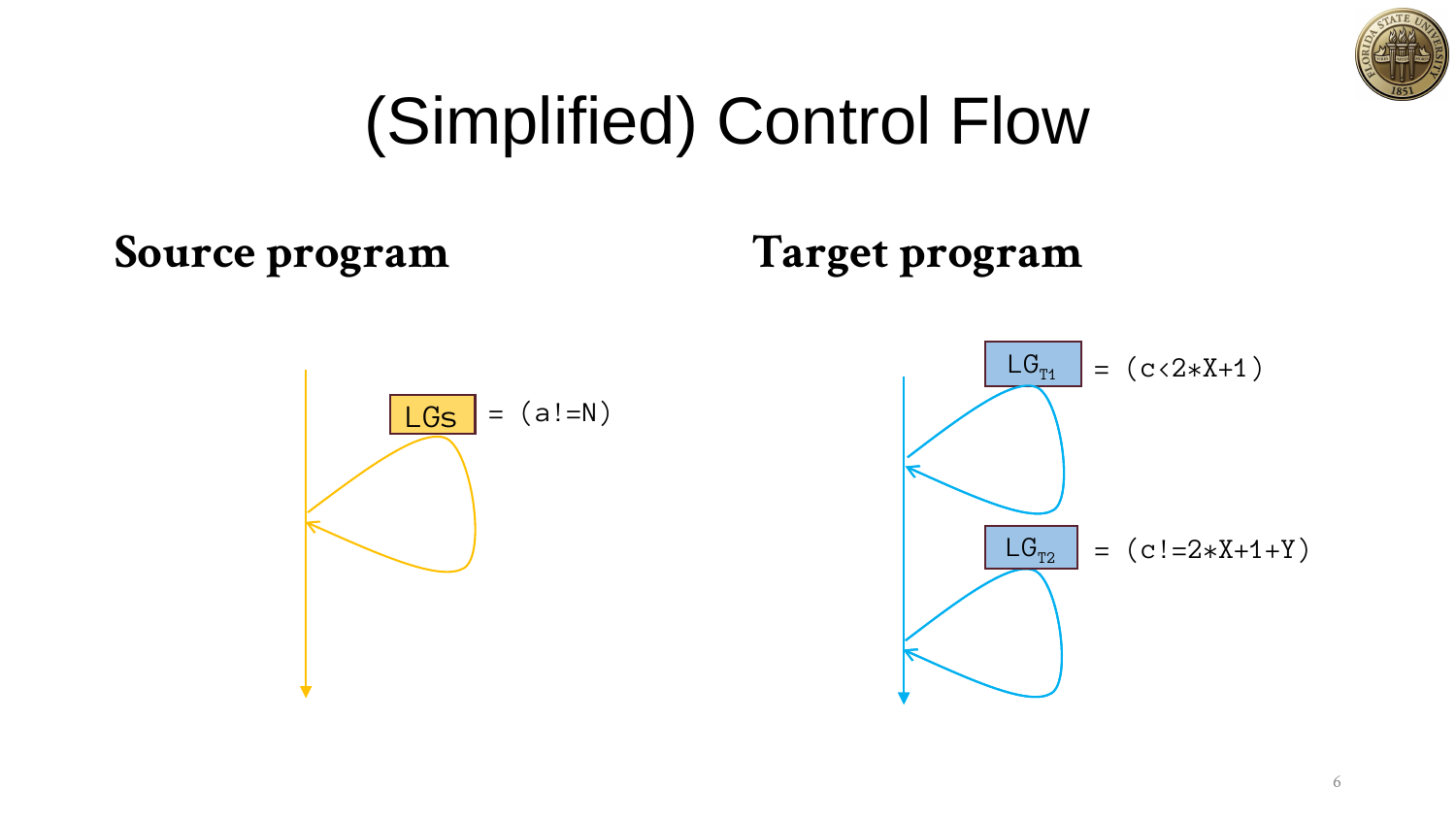

# (Simplified) Control Flow
Source program
Target program
= (c<2*X+1)
LGT1

LGT2

LGT1
LGs

LGT2

= (a!=N)
= (c!=2*X+1+Y)
6